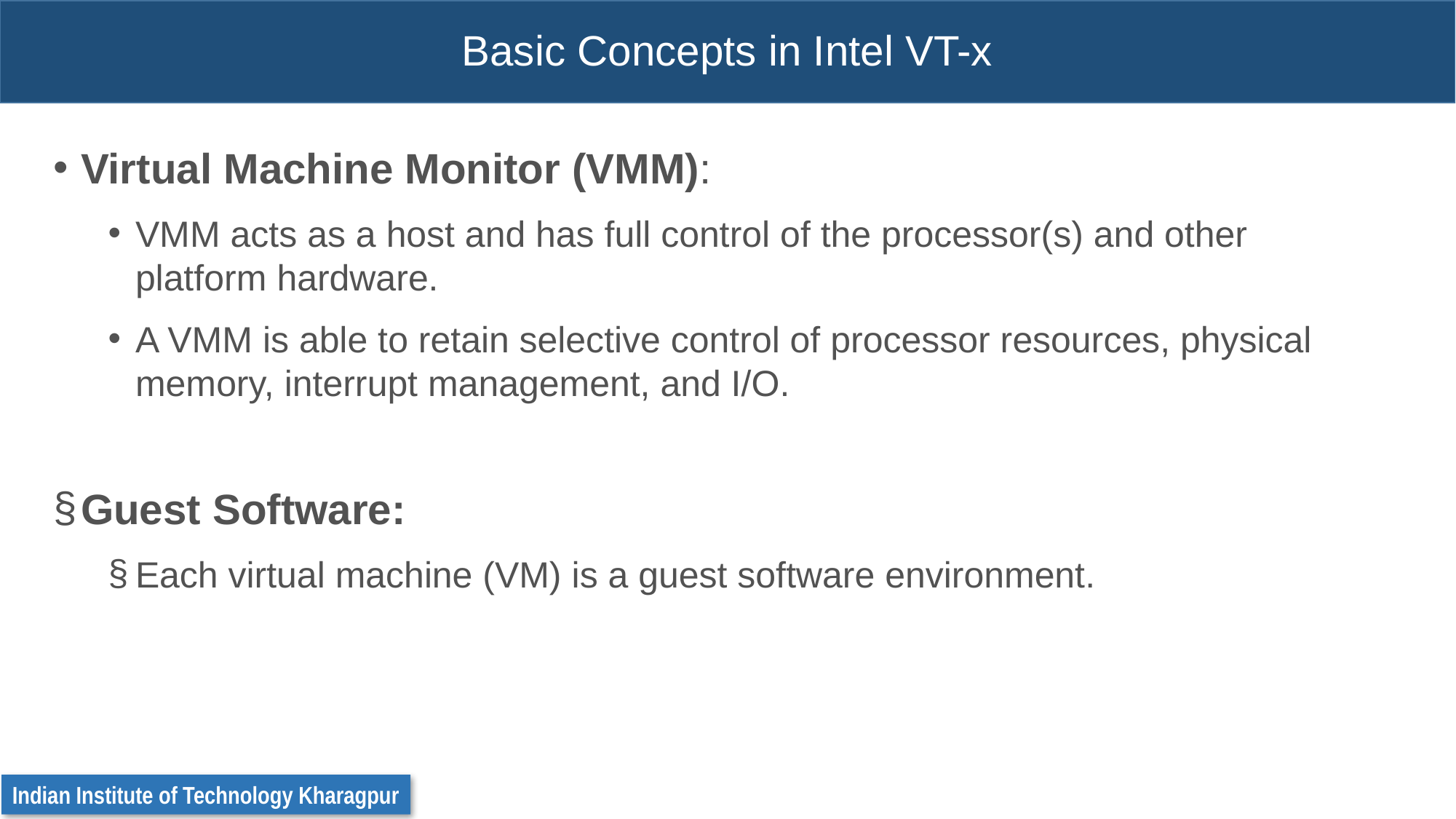

# Basic Concepts in Intel VT-x
Virtual Machine Monitor (VMM):
VMM acts as a host and has full control of the processor(s) and other platform hardware.
A VMM is able to retain selective control of processor resources, physical memory, interrupt management, and I/O.

Guest Software:
Each virtual machine (VM) is a guest software environment.